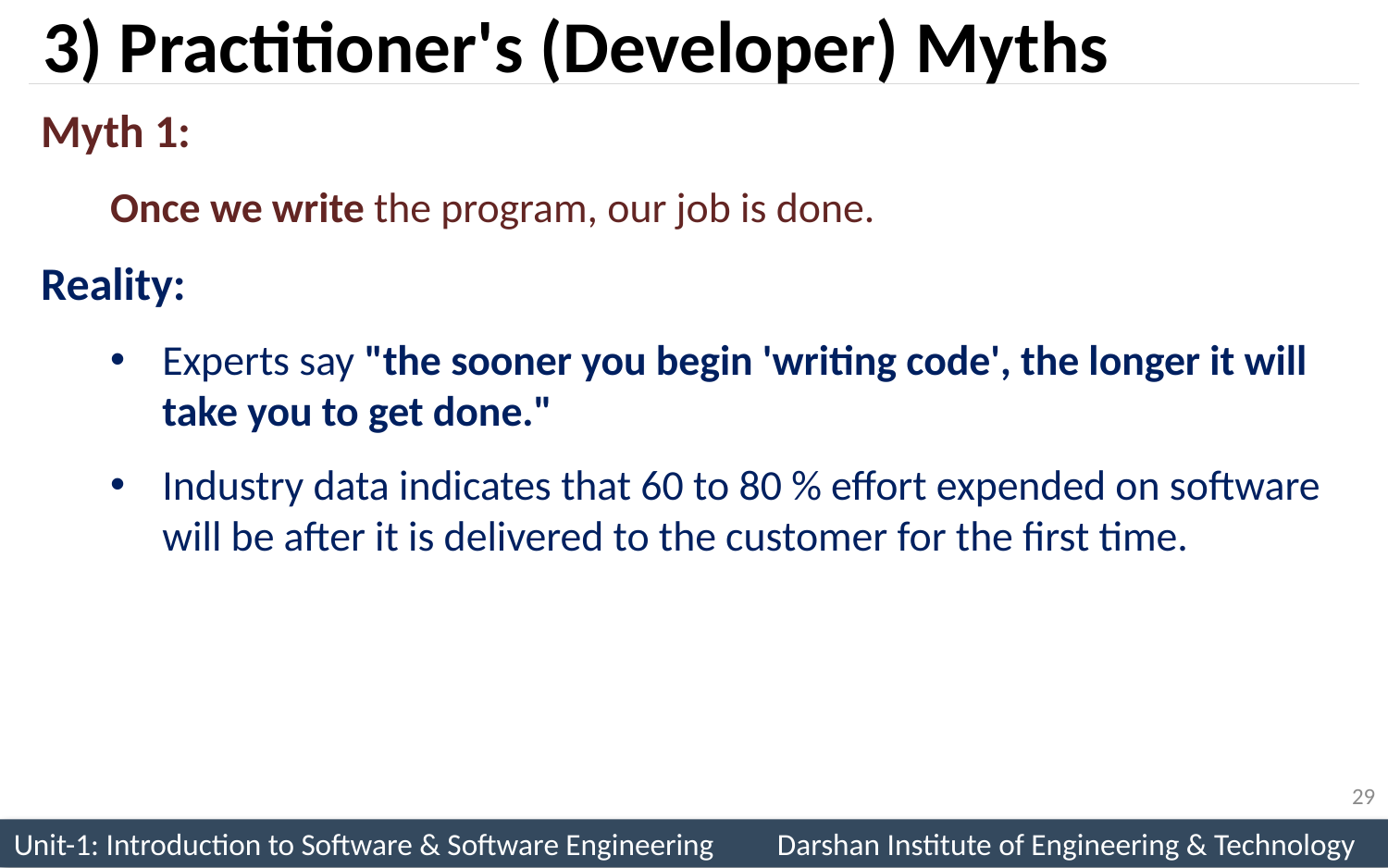

# 3) Practitioner's (Developer) Myths
Myth 1:
Once we write the program, our job is done.
Reality:
Experts say "the sooner you begin 'writing code', the longer it will take you to get done."
Industry data indicates that 60 to 80 % effort expended on software will be after it is delivered to the customer for the first time.
29